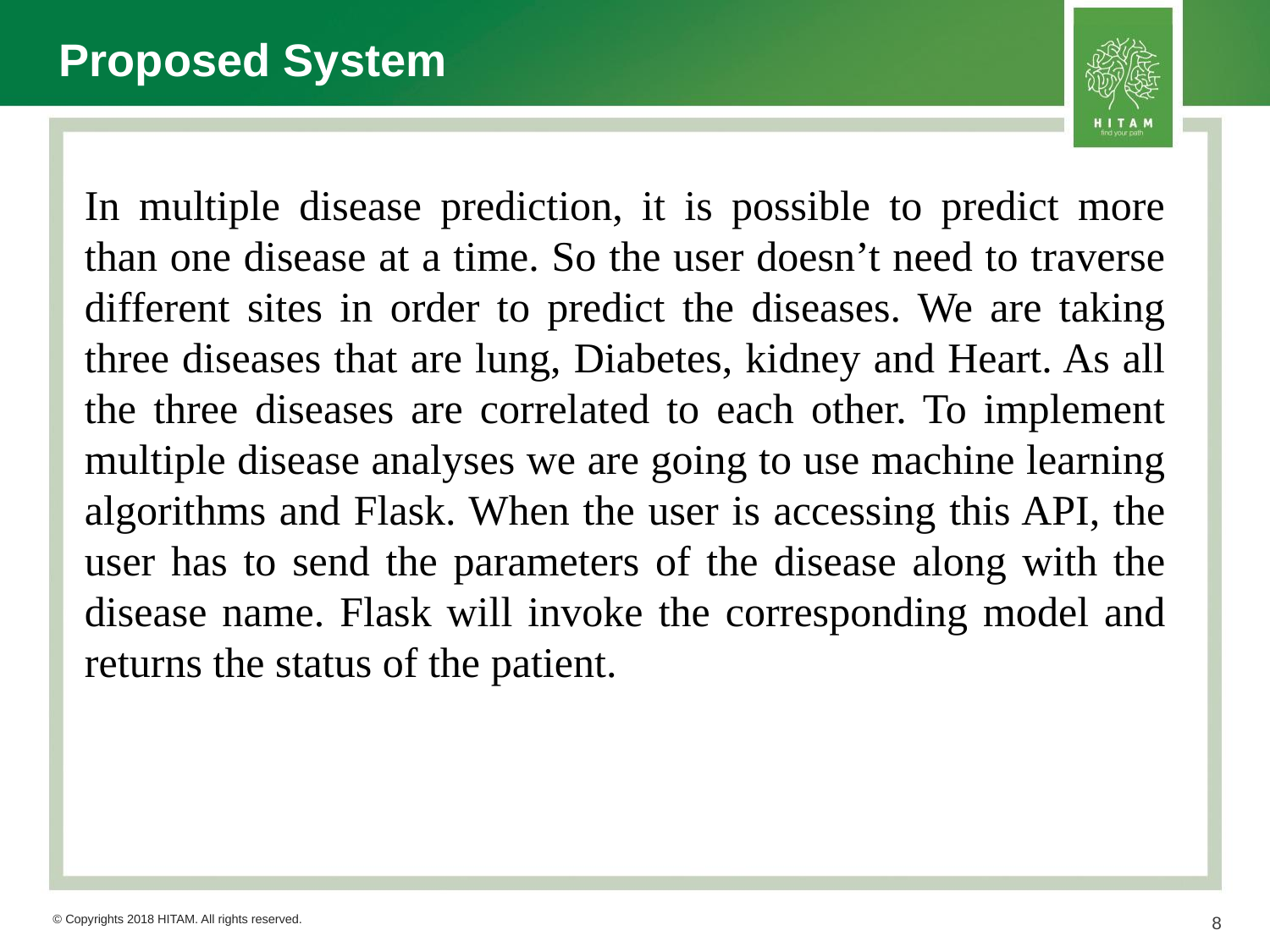

# Proposed System
In multiple disease prediction, it is possible to predict more than one disease at a time. So the user doesn’t need to traverse different sites in order to predict the diseases. We are taking three diseases that are lung, Diabetes, kidney and Heart. As all the three diseases are correlated to each other. To implement multiple disease analyses we are going to use machine learning algorithms and Flask. When the user is accessing this API, the user has to send the parameters of the disease along with the disease name. Flask will invoke the corresponding model and returns the status of the patient.